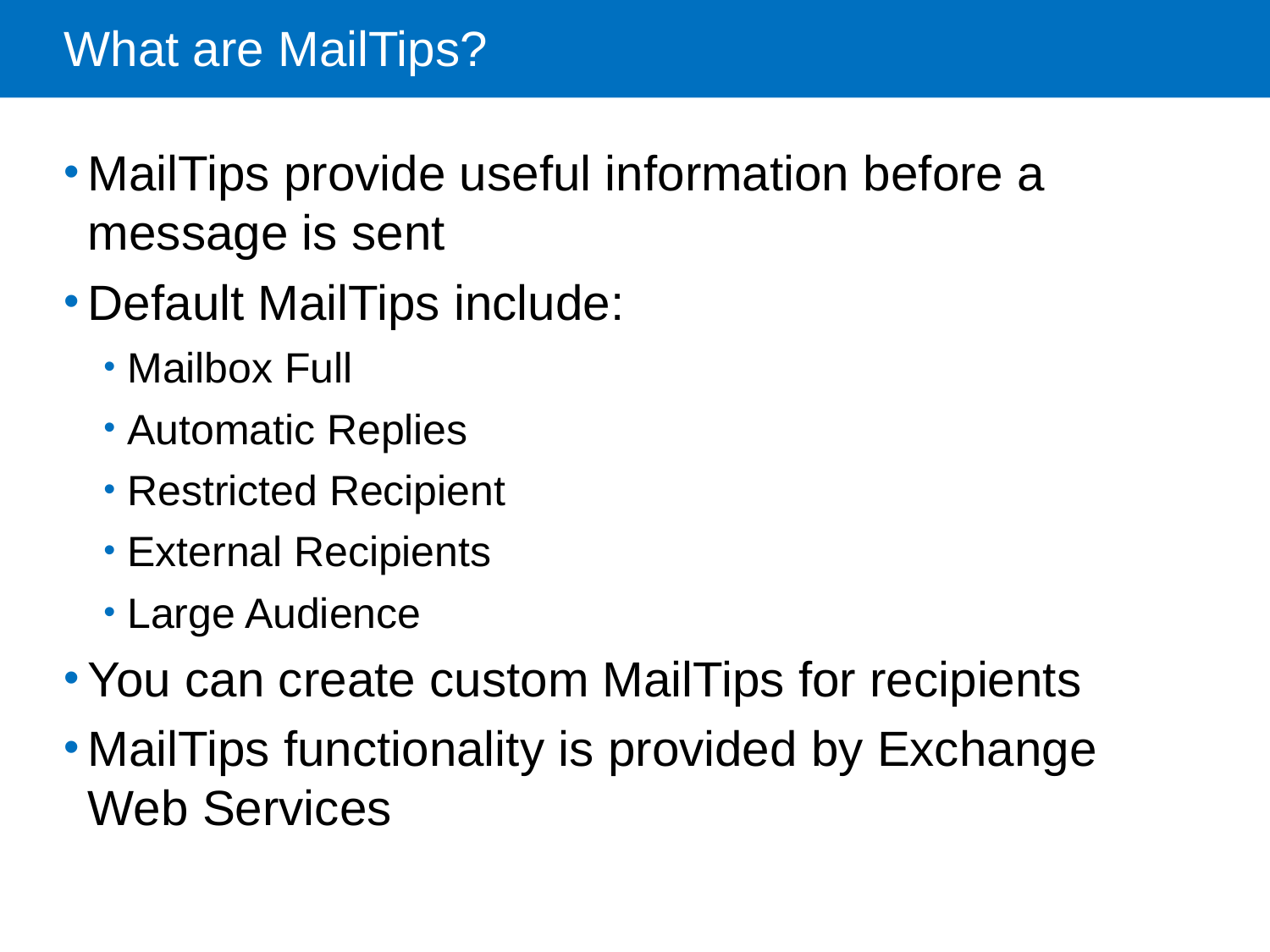

# What are MailTips?
MailTips provide useful information before a message is sent
Default MailTips include:
Mailbox Full
Automatic Replies
Restricted Recipient
External Recipients
Large Audience
You can create custom MailTips for recipients
MailTips functionality is provided by Exchange Web Services